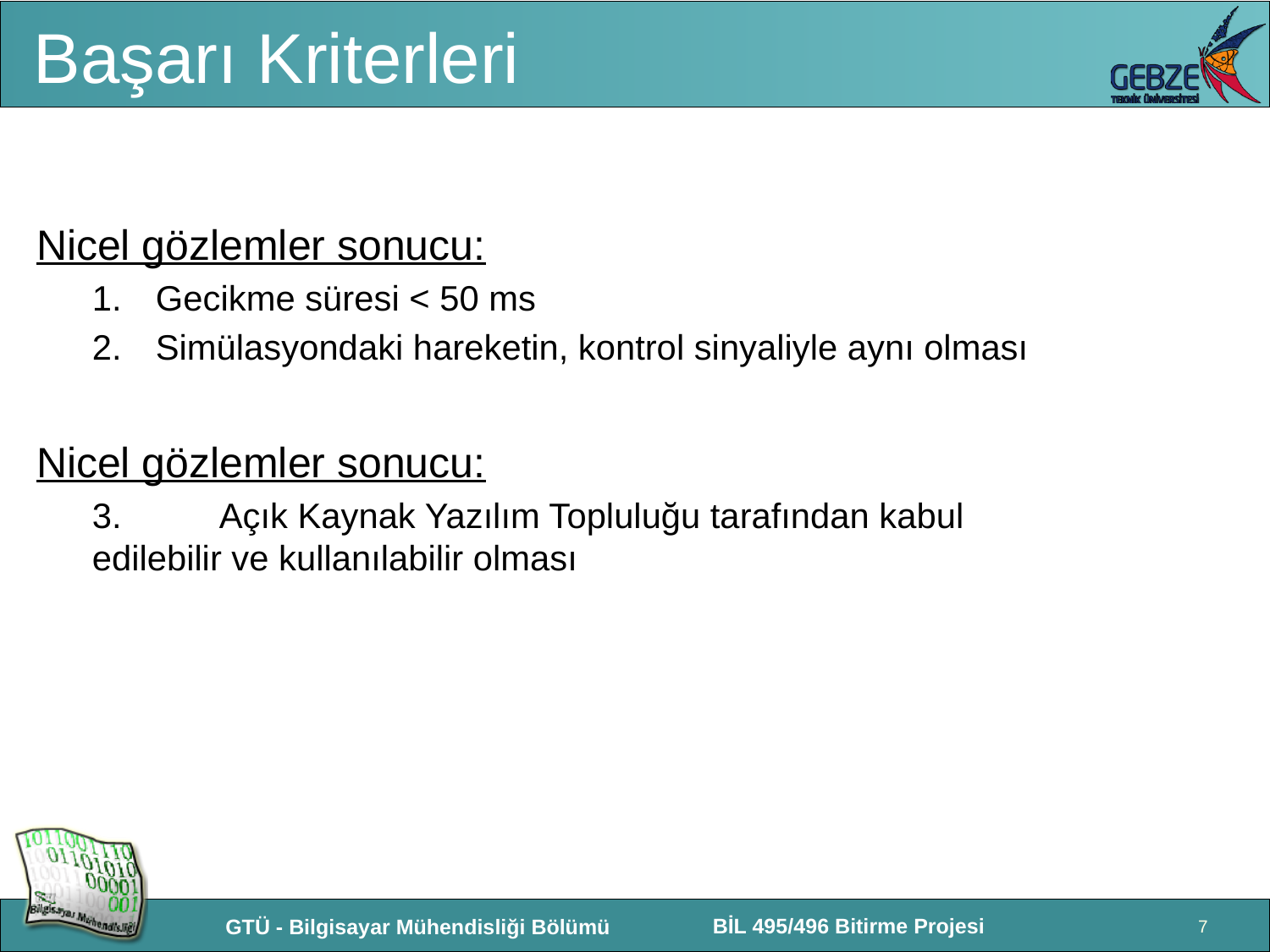

# Başarı Kriterleri
Nicel gözlemler sonucu:
Gecikme süresi < 50 ms
Simülasyondaki hareketin, kontrol sinyaliyle aynı olması

Nicel gözlemler sonucu:
3.	Açık Kaynak Yazılım Topluluğu tarafından kabul edilebilir ve kullanılabilir olması

7